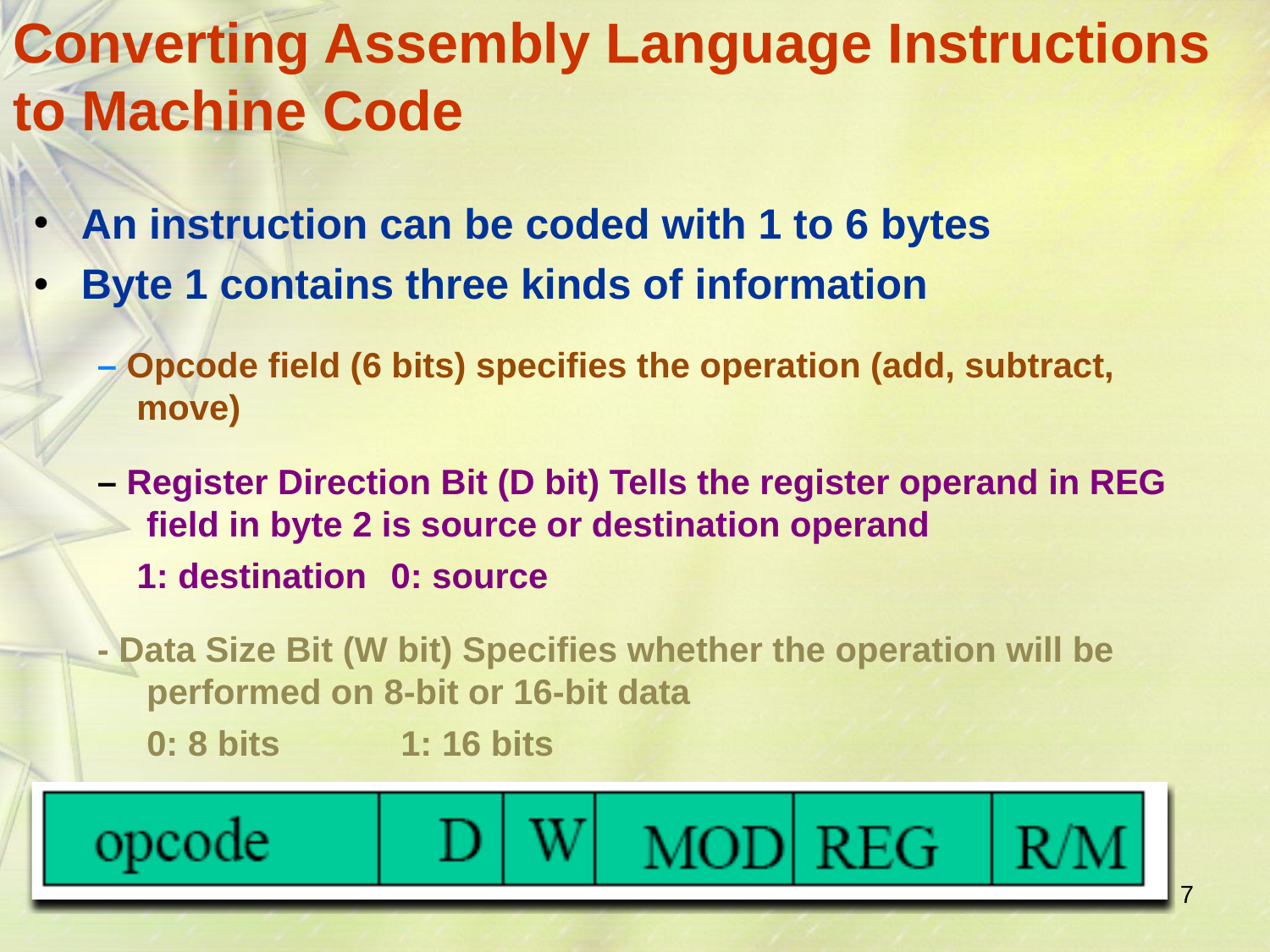

# Converting Assembly Language Instructions  to Machine Code
An instruction can be coded with 1 to 6 bytes  Byte 1 contains three kinds of information
– Opcode field (6 bits) specifies the operation (add, subtract,  move)
•
•
– Register Direction Bit (D bit) Tells the register operand in REG  field in byte 2 is source or destination operand
1: destination	0: source
- Data Size Bit (W bit) Specifies whether the operation will be  performed on 8-bit or 16-bit data
0: 8 bits	1: 16 bits

7